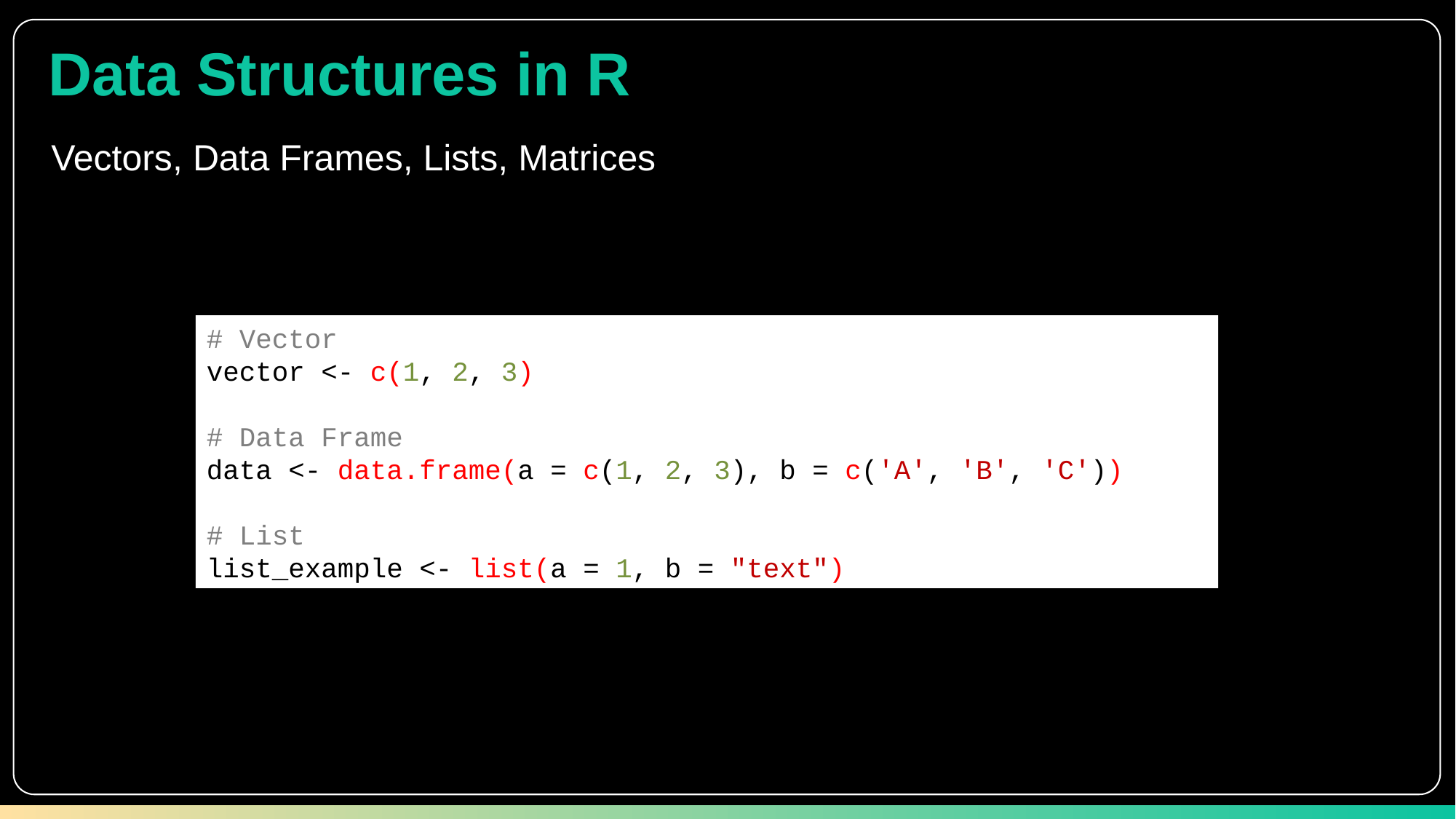

Data Structures in R
Vectors, Data Frames, Lists, Matrices
# Vector
vector <- c(1, 2, 3)

# Data Frame
data <- data.frame(a = c(1, 2, 3), b = c('A', 'B', 'C'))

# List
list_example <- list(a = 1, b = "text")